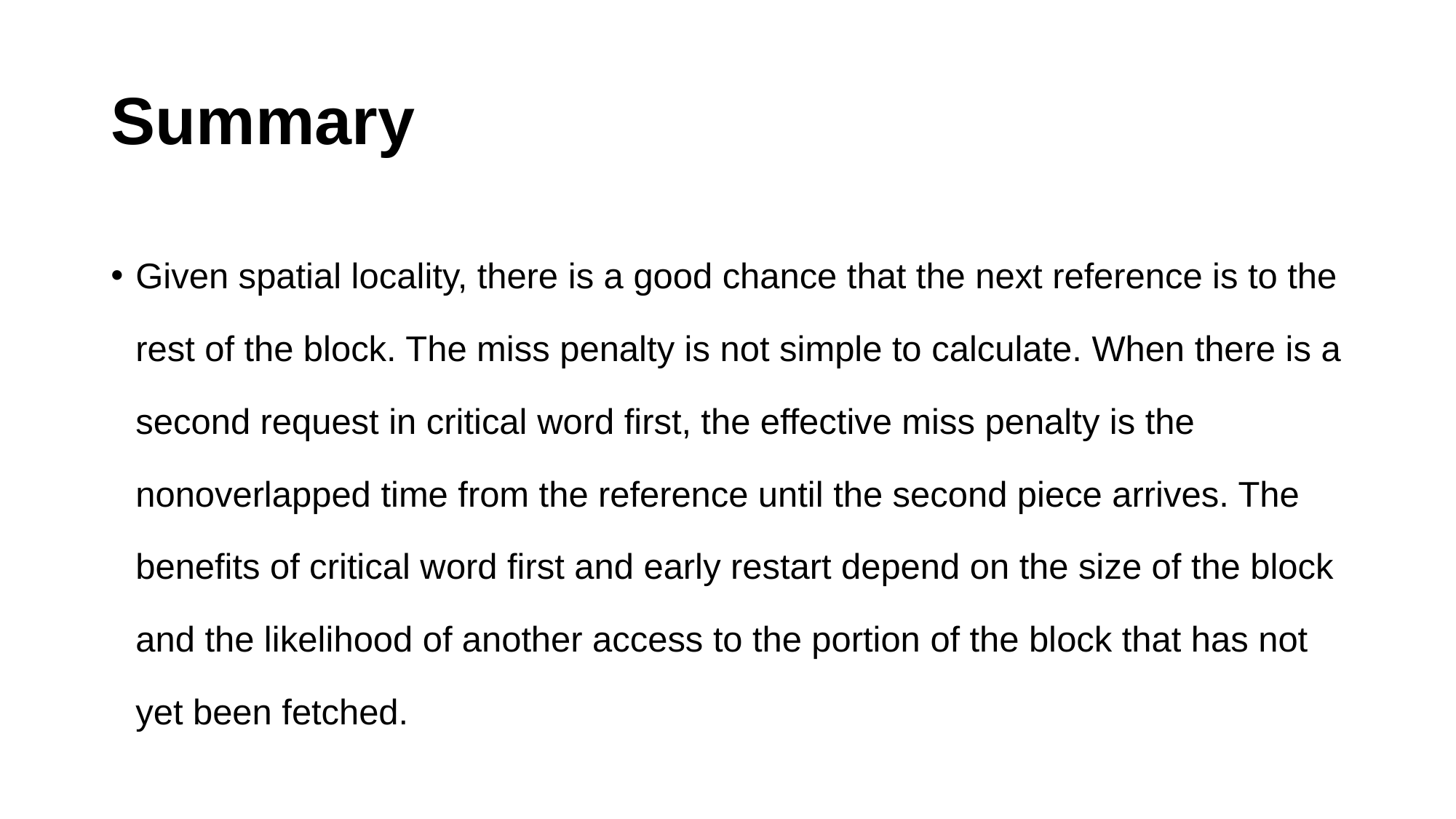

# Summary
Given spatial locality, there is a good chance that the next reference is to the rest of the block. The miss penalty is not simple to calculate. When there is a second request in critical word first, the effective miss penalty is the nonoverlapped time from the reference until the second piece arrives. The benefits of critical word first and early restart depend on the size of the block and the likelihood of another access to the portion of the block that has not yet been fetched.